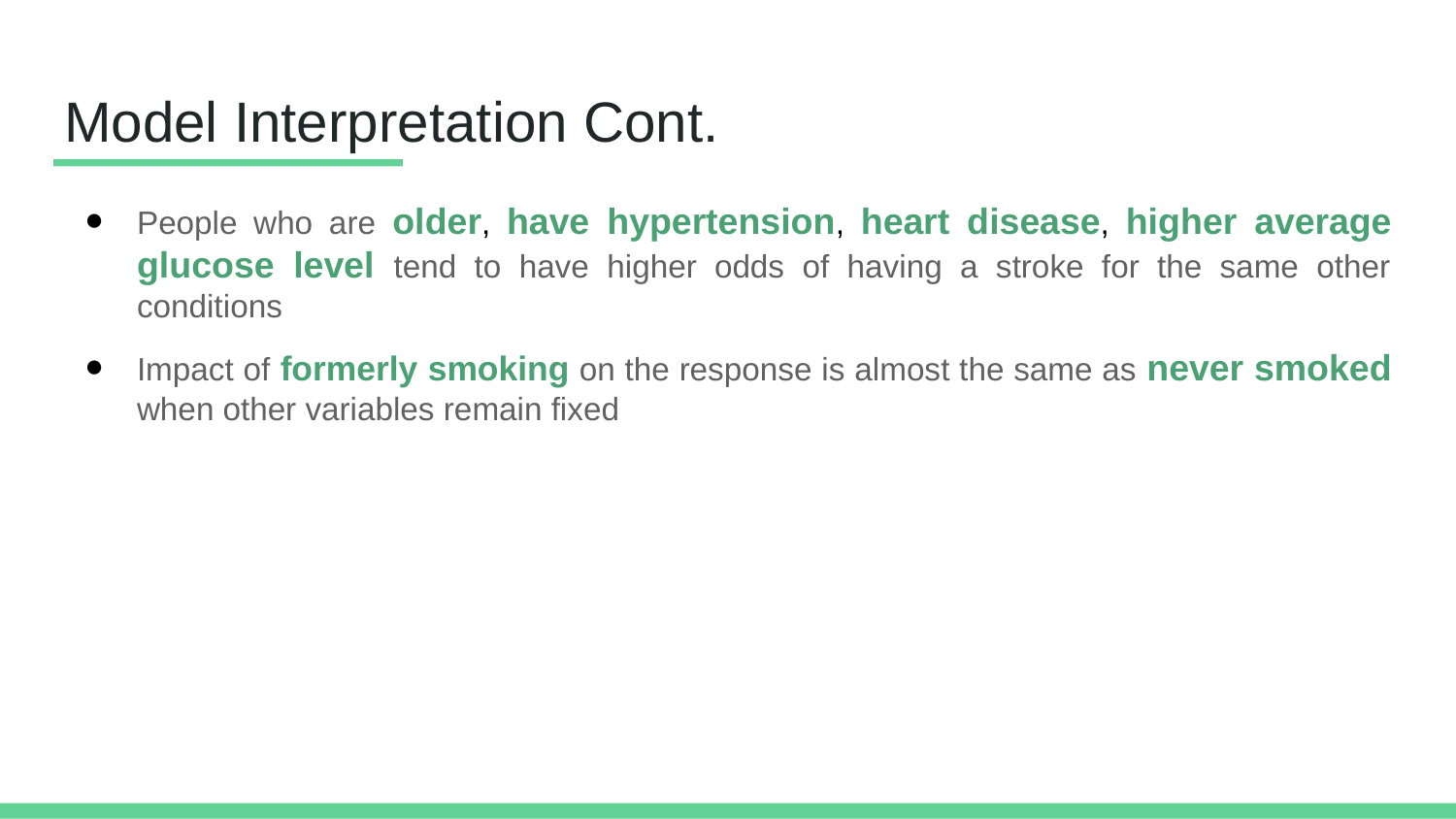

# Model Interpretation Cont.

People who are older, have hypertension, heart disease, higher average glucose level tend to have higher odds of having a stroke for the same other conditions
Impact of formerly smoking on the response is almost the same as never smoked when other variables remain fixed